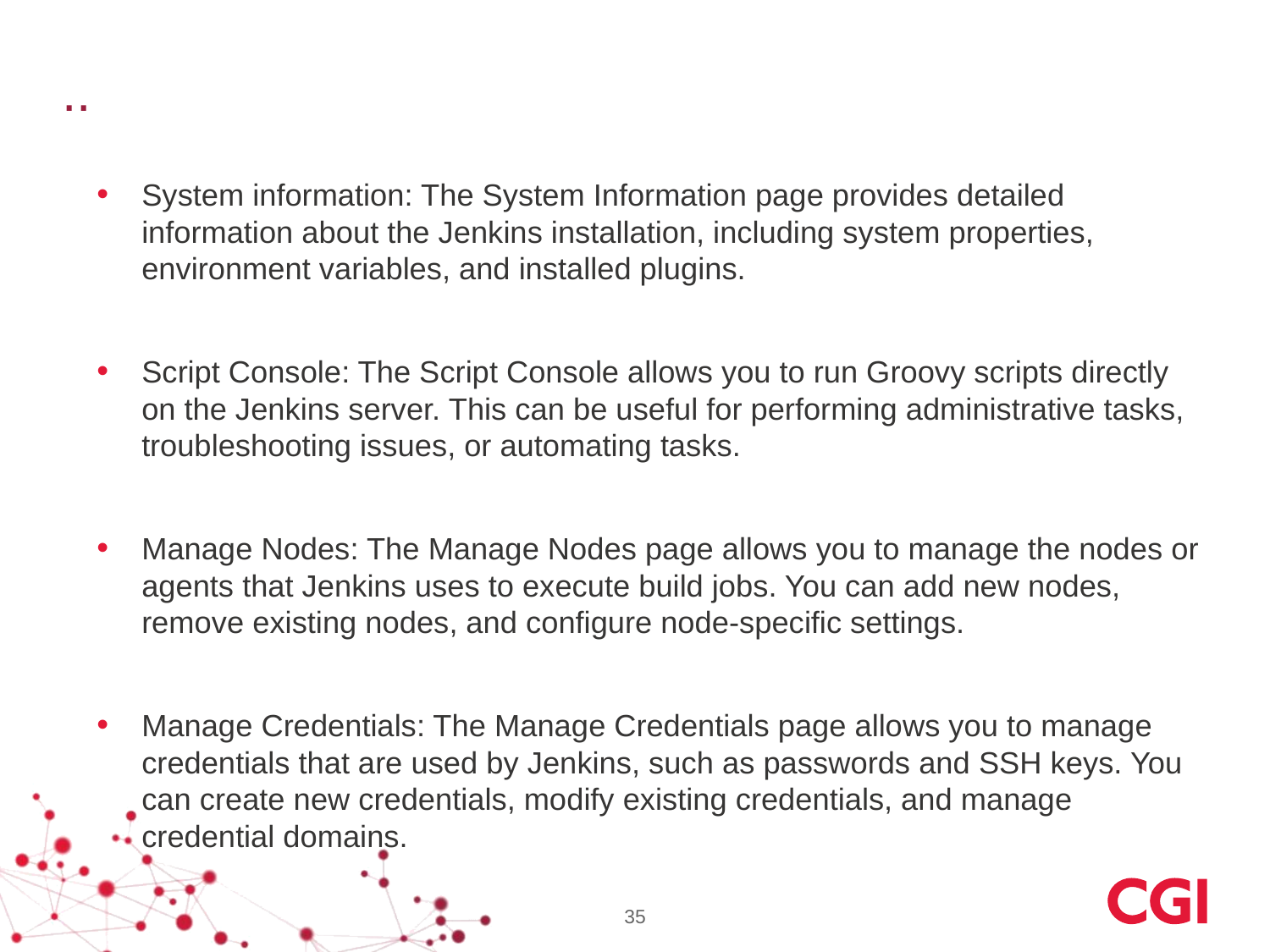

# ..
System information: The System Information page provides detailed information about the Jenkins installation, including system properties, environment variables, and installed plugins.

Script Console: The Script Console allows you to run Groovy scripts directly on the Jenkins server. This can be useful for performing administrative tasks, troubleshooting issues, or automating tasks.

Manage Nodes: The Manage Nodes page allows you to manage the nodes or agents that Jenkins uses to execute build jobs. You can add new nodes, remove existing nodes, and configure node-specific settings.

Manage Credentials: The Manage Credentials page allows you to manage credentials that are used by Jenkins, such as passwords and SSH keys. You can create new credentials, modify existing credentials, and manage credential domains.
35